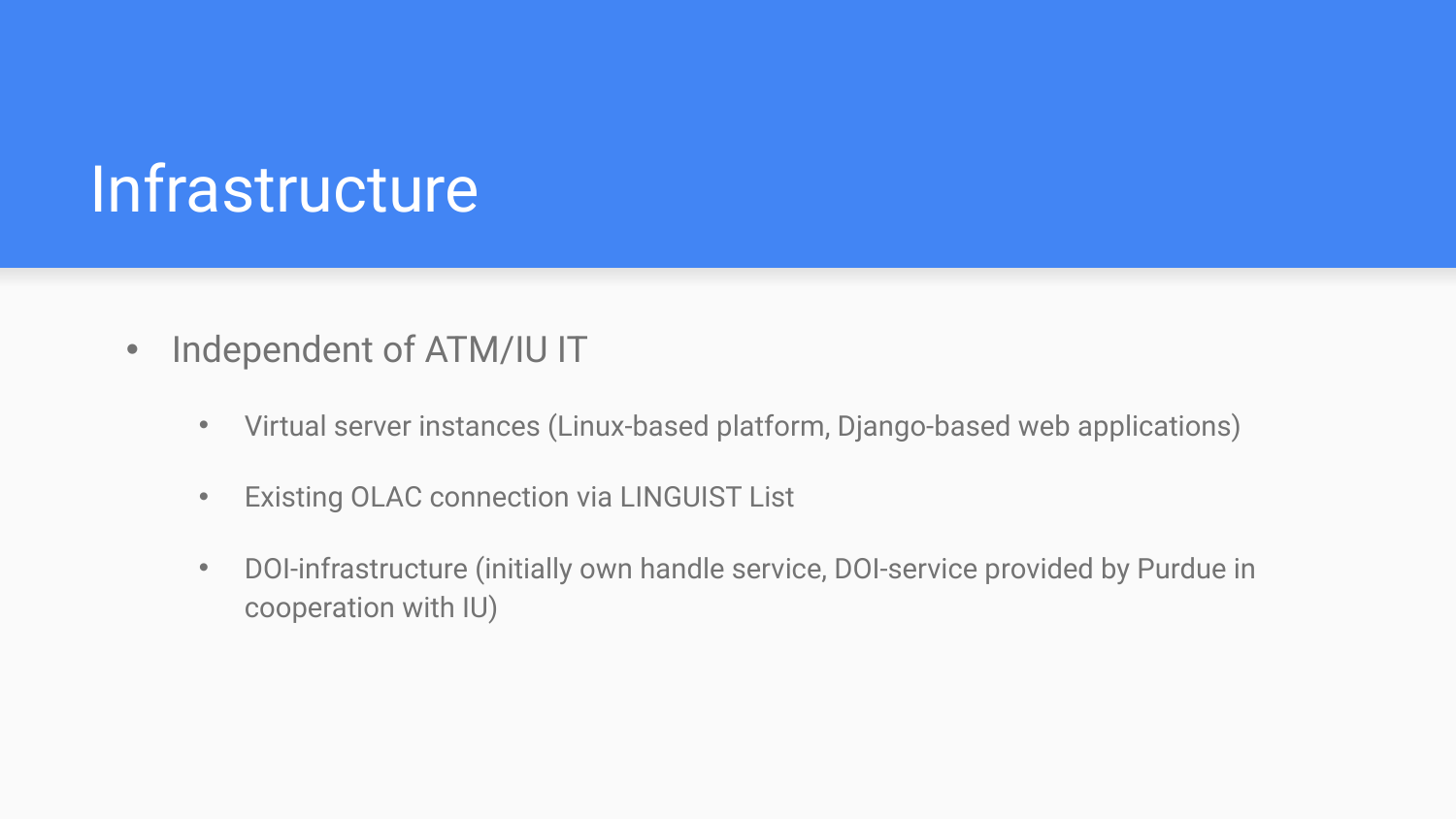

# Infrastructure
Independent of ATM/IU IT
Virtual server instances (Linux-based platform, Django-based web applications)
Existing OLAC connection via LINGUIST List
DOI-infrastructure (initially own handle service, DOI-service provided by Purdue in cooperation with IU)